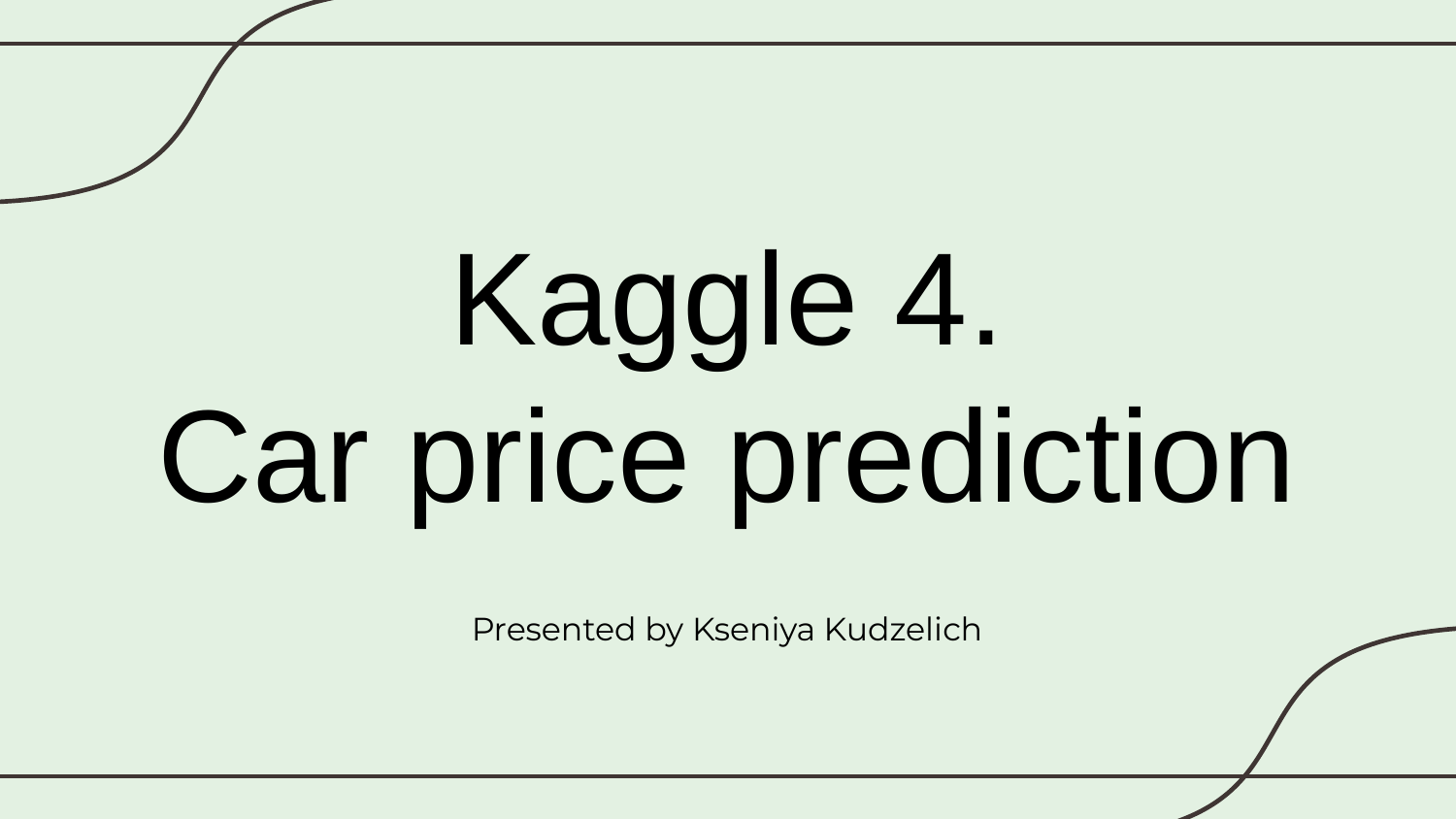

# Kaggle 4. Car price prediction
Presented by Kseniya Kudzelich